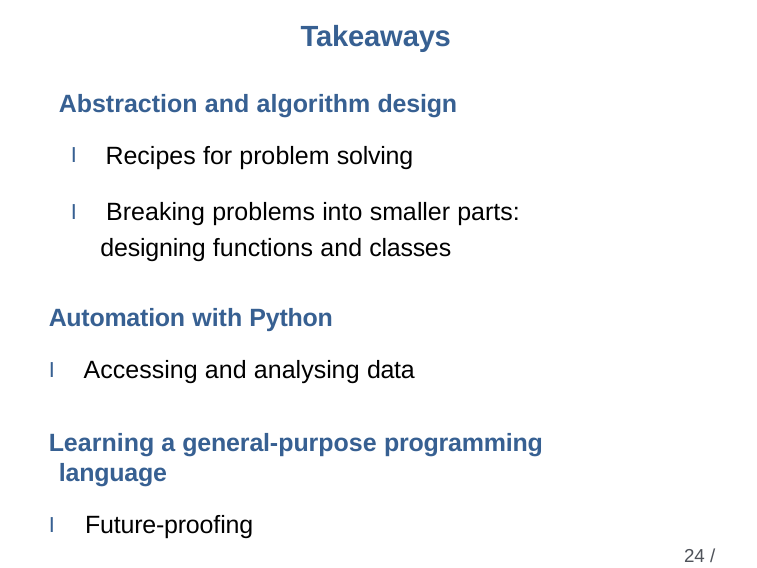

# Takeaways
Abstraction and algorithm design
I Recipes for problem solving
I Breaking problems into smaller parts: designing functions and classes

Automation with Python
I Accessing and analysing data

Learning a general-purpose programming language
I Future-proofing
I Conversant with engineers
24 / 27